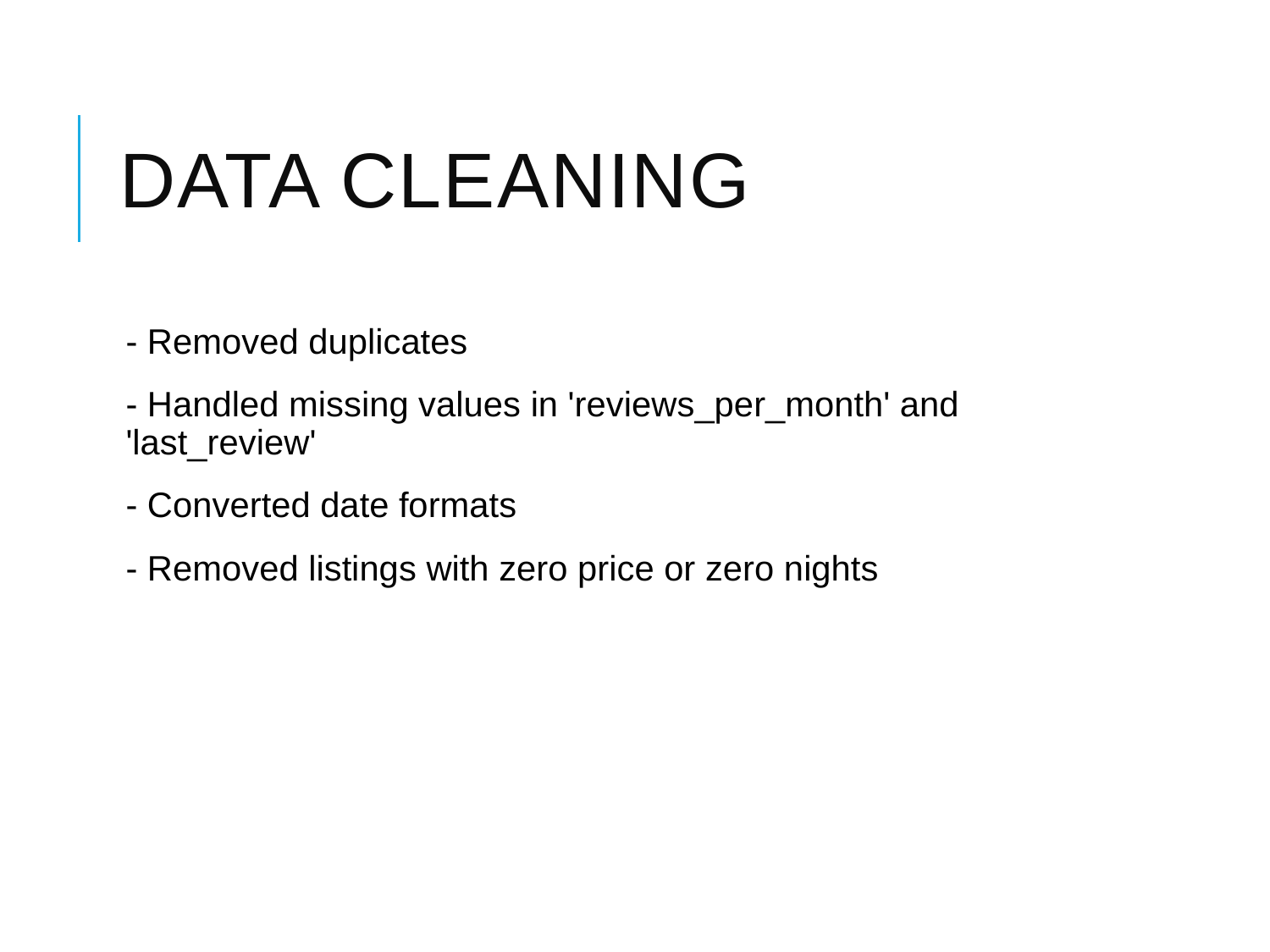

# Data Cleaning
- Removed duplicates
- Handled missing values in 'reviews_per_month' and 'last_review'
- Converted date formats
- Removed listings with zero price or zero nights